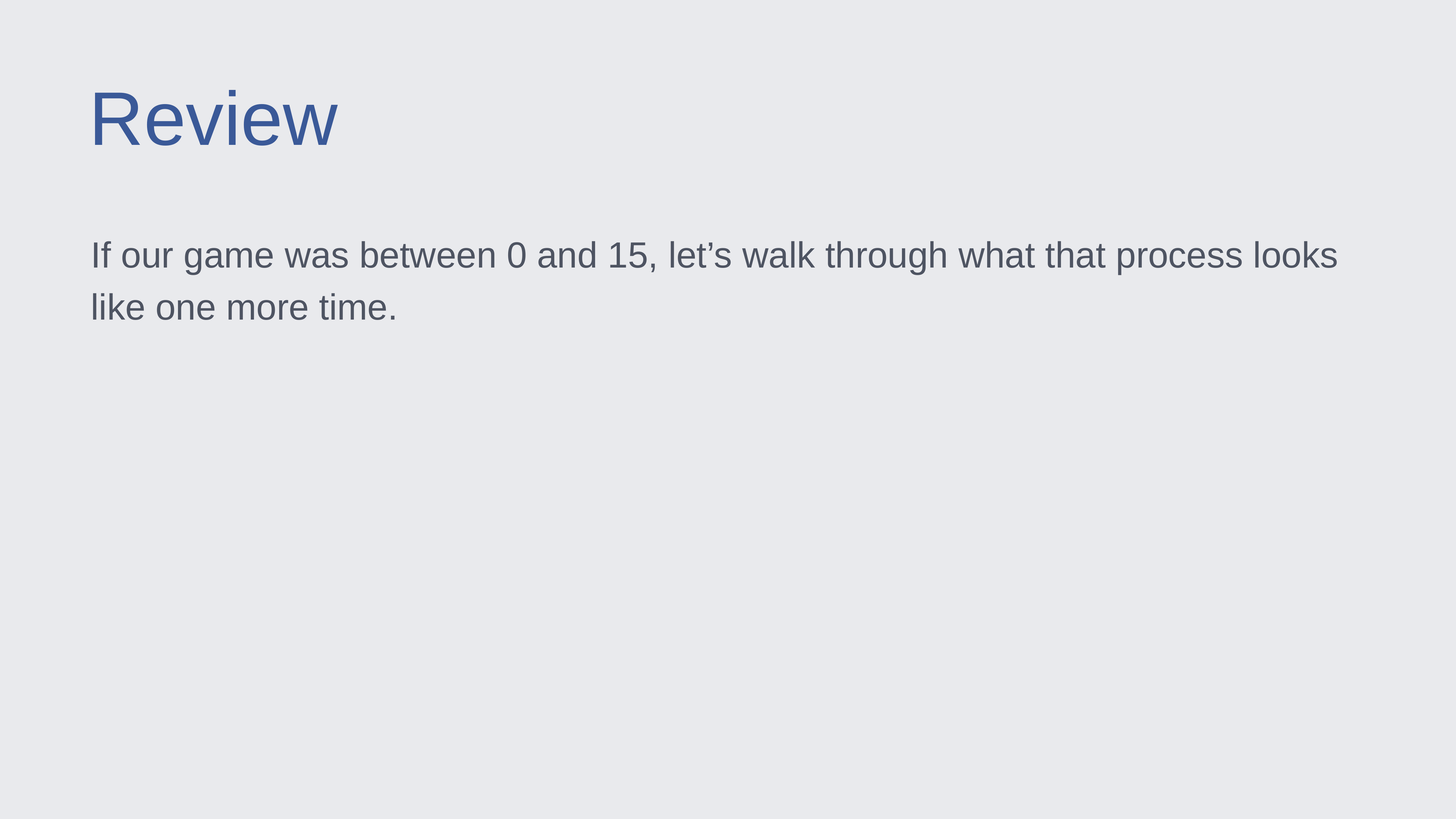

Review
If our game was between 0 and 15, let’s walk through what that process looks like one more time.